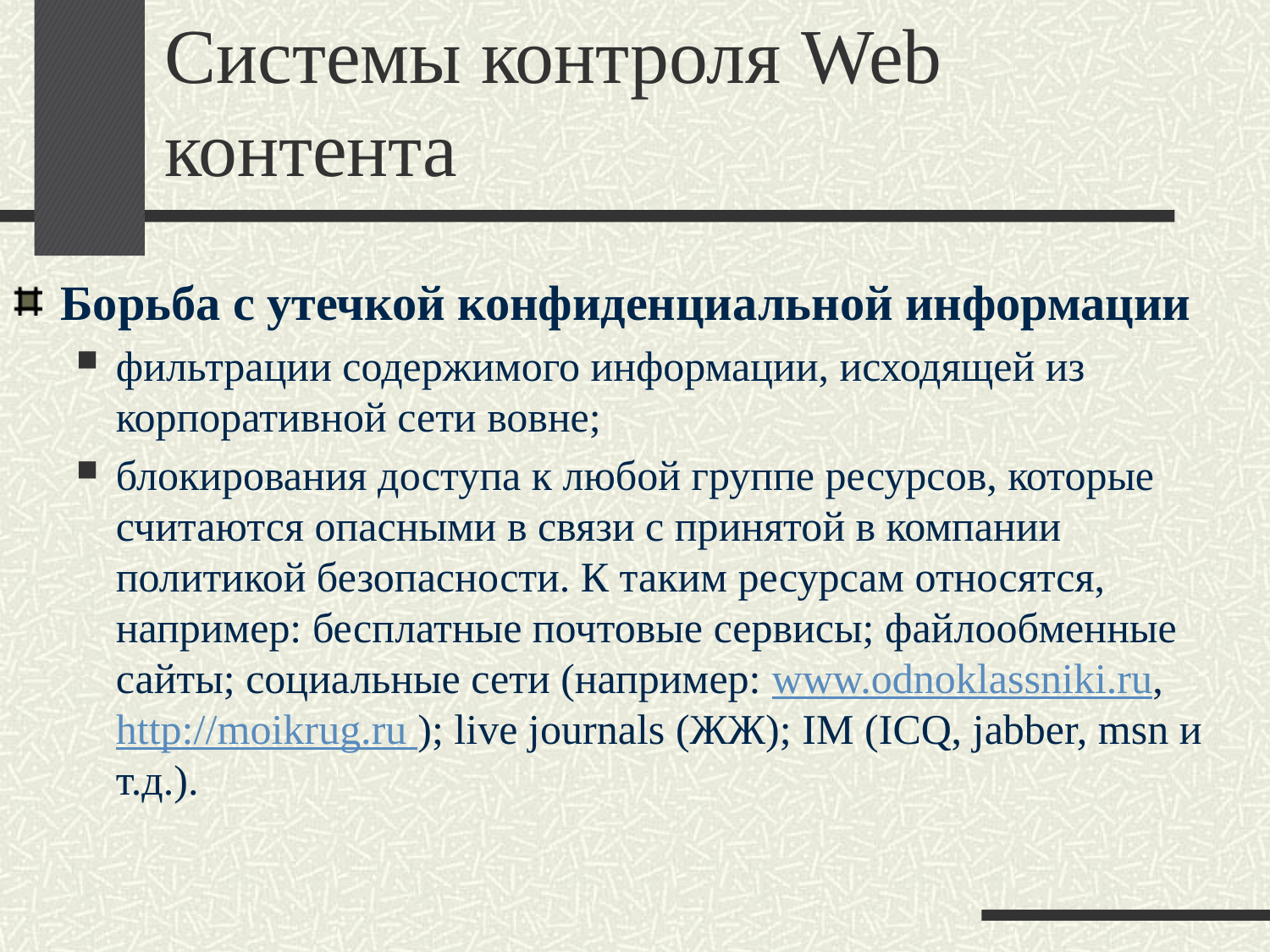

# Системы контроля Web контента
Борьба с утечкой конфиденциальной информации
фильтрации содержимого информации, исходящей из корпоративной сети вовне;
блокирования доступа к любой группе ресурсов, которые считаются опасными в связи с принятой в компании политикой безопасности. К таким ресурсам относятся, например: бесплатные почтовые сервисы; файлообменные сайты; социальные сети (например: www.odnoklassniki.ru,  http://moikrug.ru ); live journals (ЖЖ); IM (ICQ, jabber, msn и т.д.).